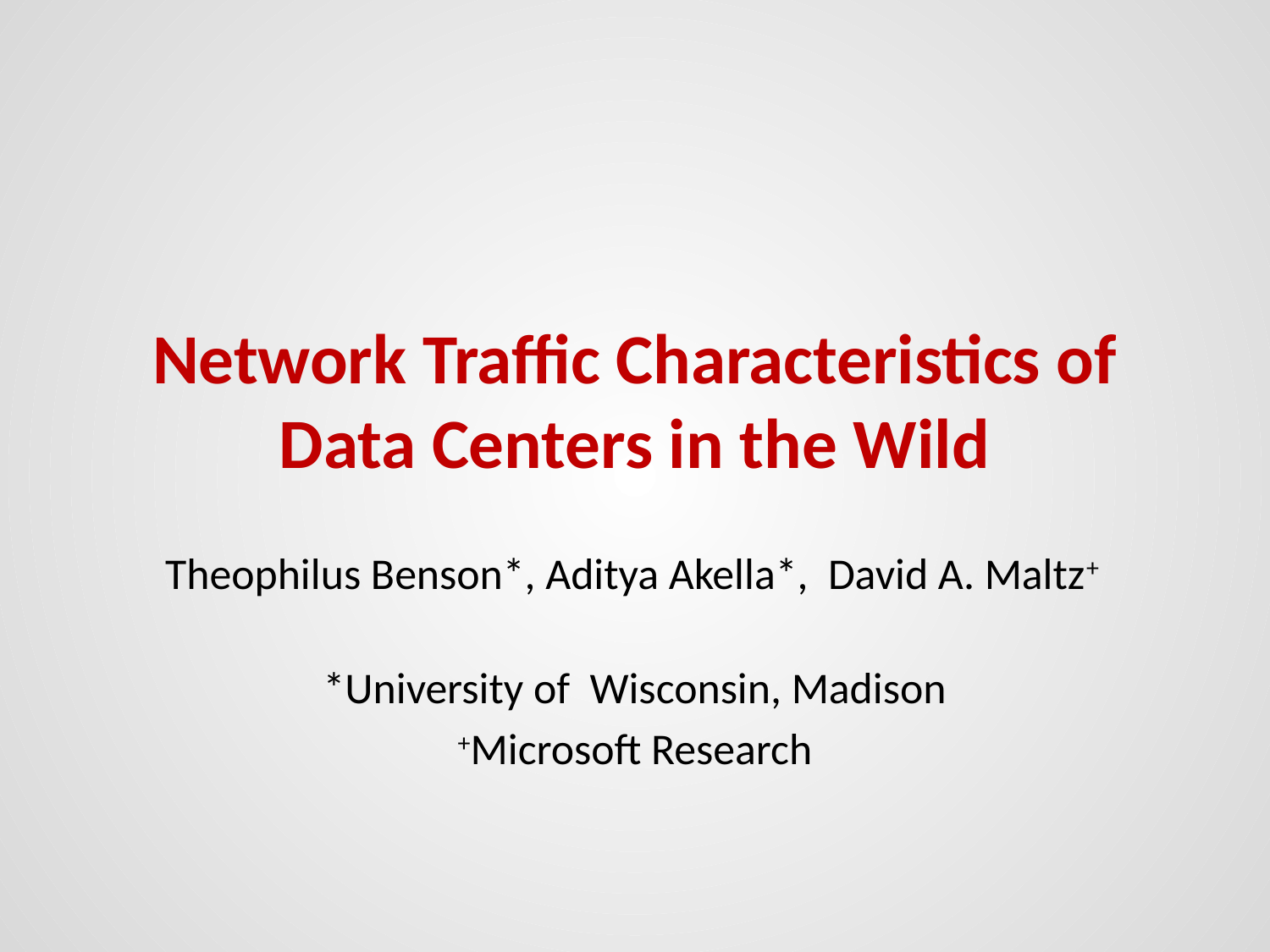

# Network Traffic Characteristics of Data Centers in the Wild
Theophilus Benson*, Aditya Akella*,  David A. Maltz+

*University of  Wisconsin, Madison
+Microsoft Research